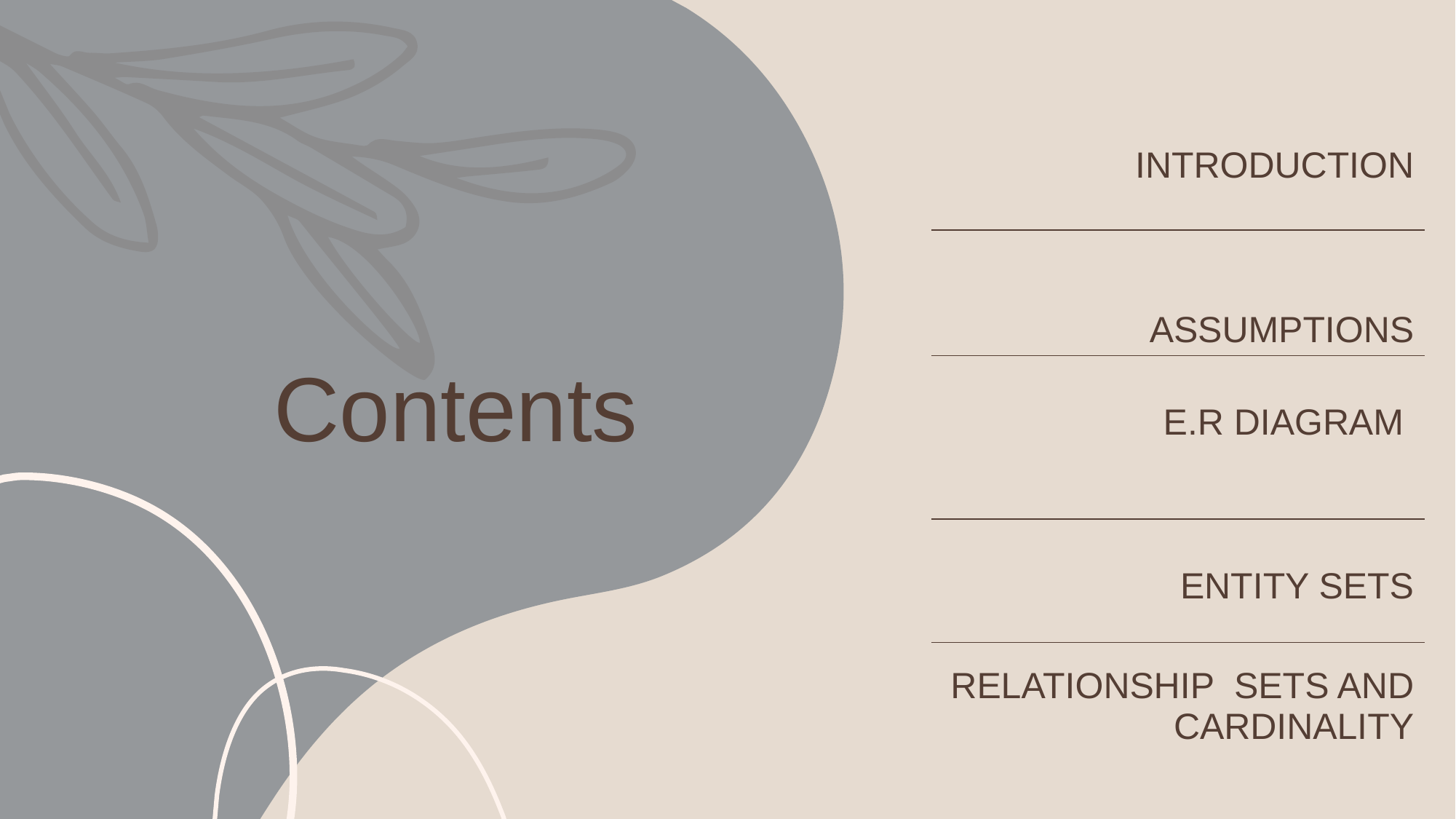

| INTRODUCTION |
| --- |
| ASSUMPTIONS |
| E.R DIAGRAM |
| ENTITY SETS |
| RELATIONSHIP SETS AND CARDINALITY |
# Contents